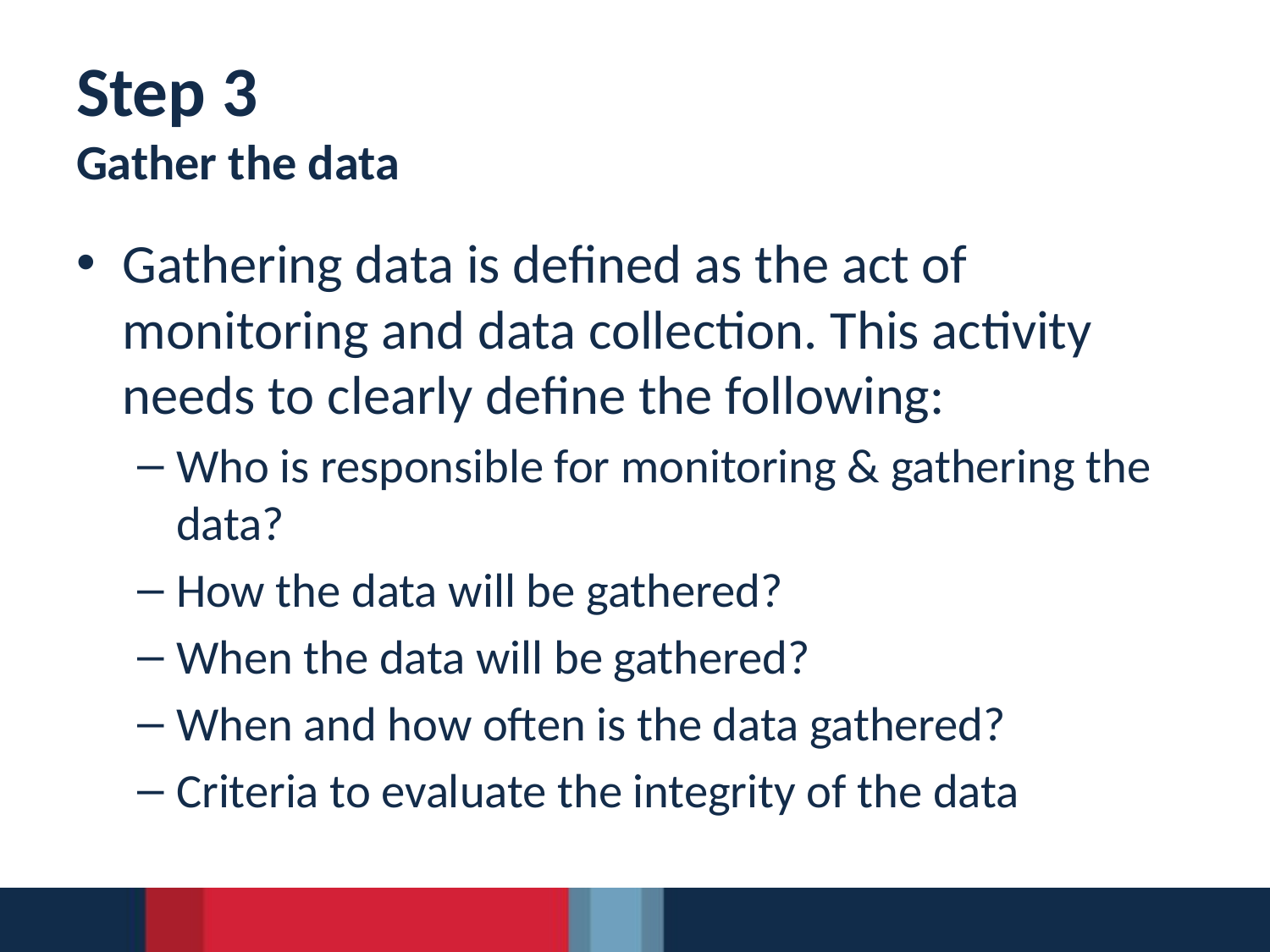

# Step 3 Gather the data
Gathering data is defined as the act of monitoring and data collection. This activity needs to clearly define the following:
Who is responsible for monitoring & gathering the data?
How the data will be gathered?
When the data will be gathered?
When and how often is the data gathered?
Criteria to evaluate the integrity of the data